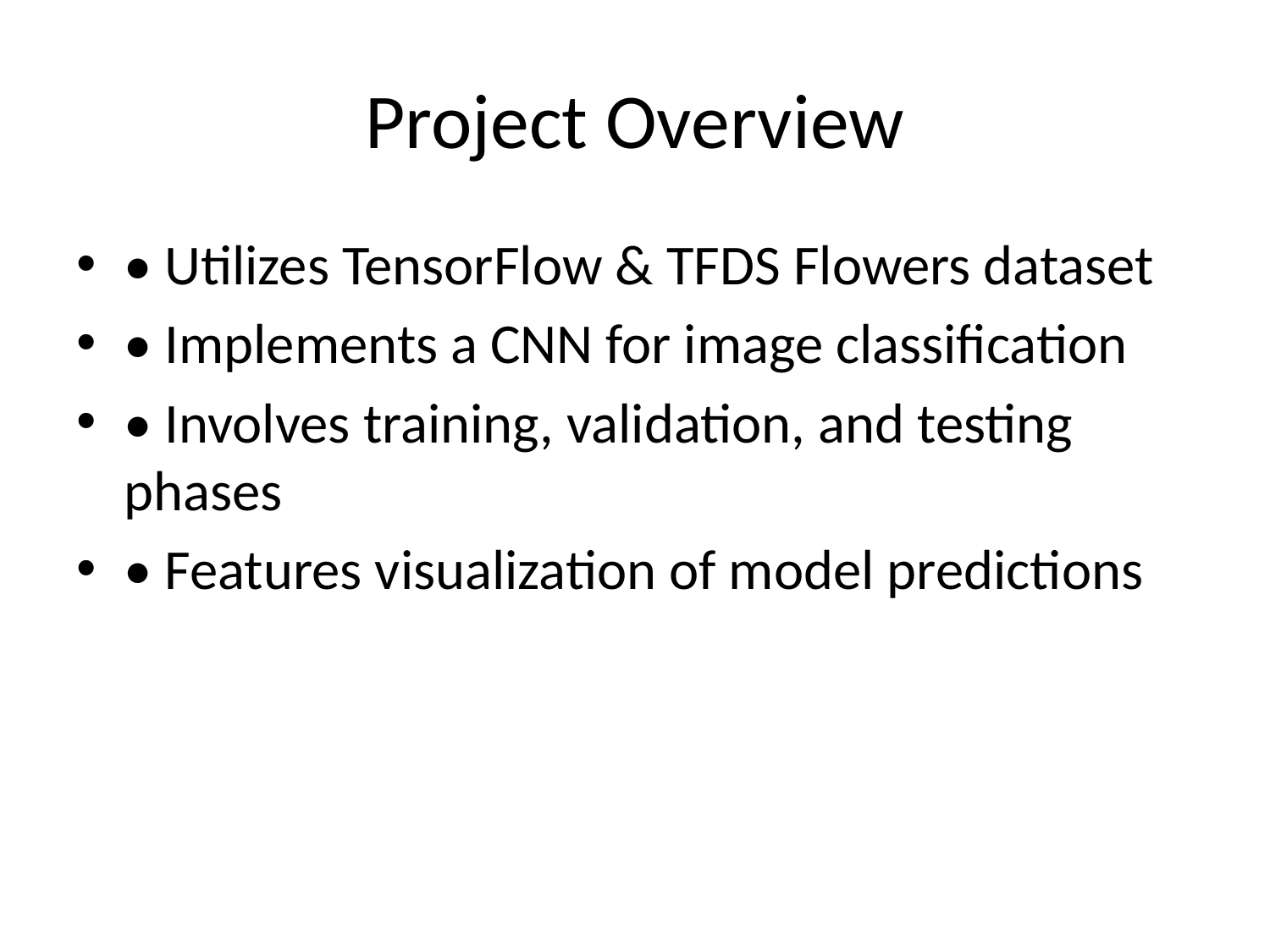

# Project Overview
• Utilizes TensorFlow & TFDS Flowers dataset
• Implements a CNN for image classification
• Involves training, validation, and testing phases
• Features visualization of model predictions